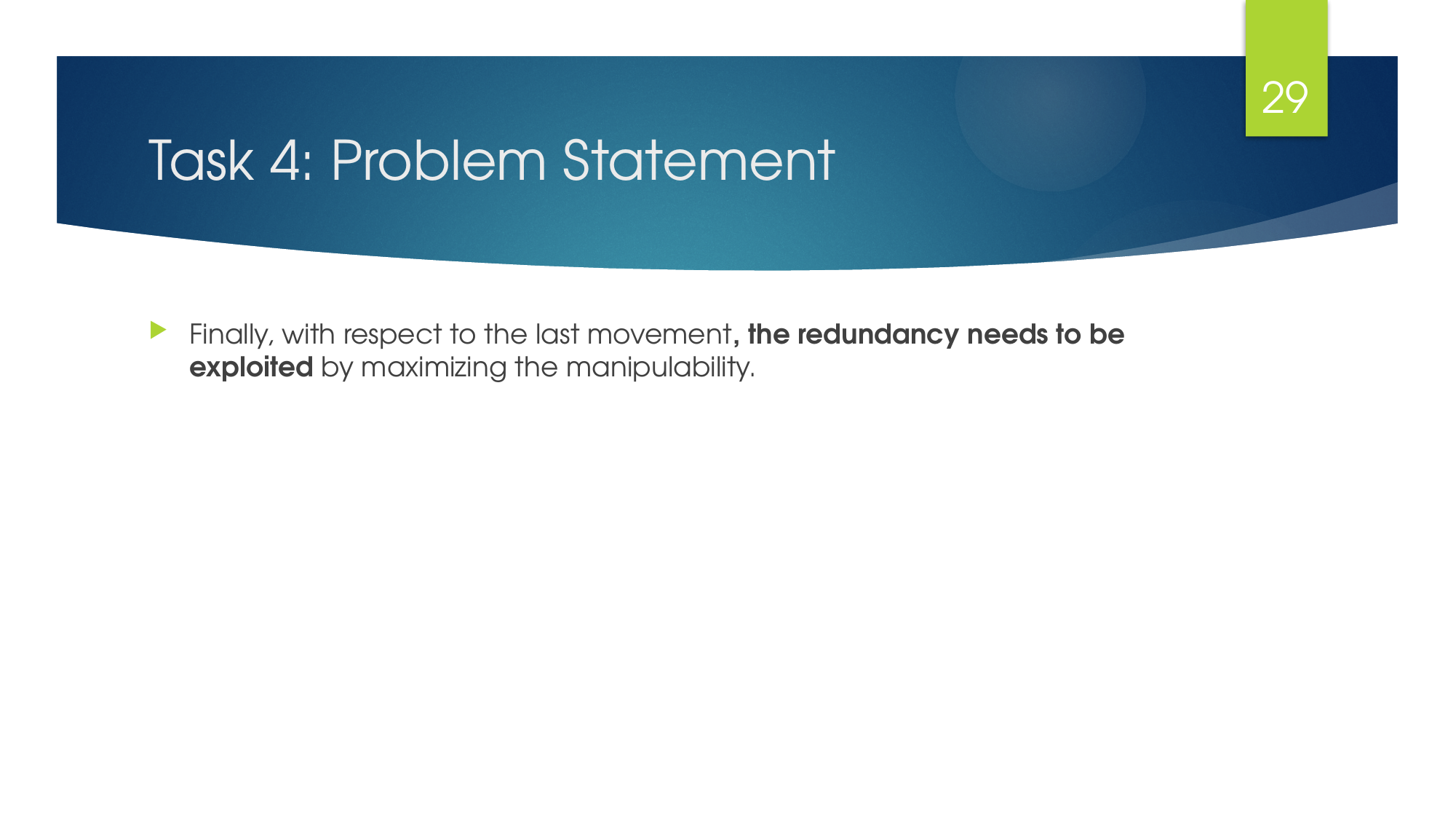

29
# Task 4: Problem Statement
Finally, with respect to the last movement, the redundancy needs to be exploited by maximizing the manipulability.